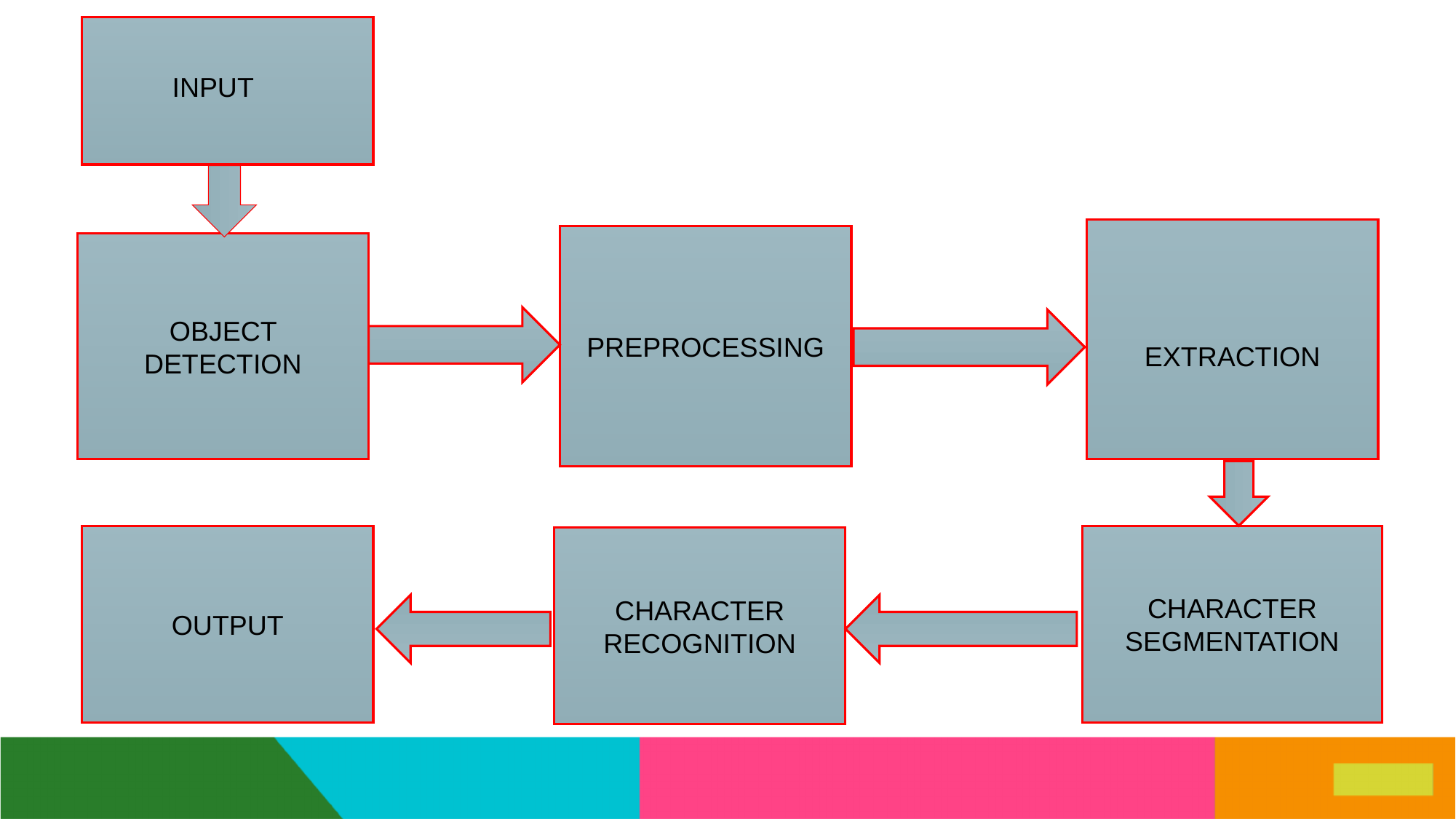

INPUT

EXTRACTION
PREPROCESSING
OBJECT DETECTION

CHARACTER
SEGMENTATION
OUTPUT
CHARACTER
RECOGNITION